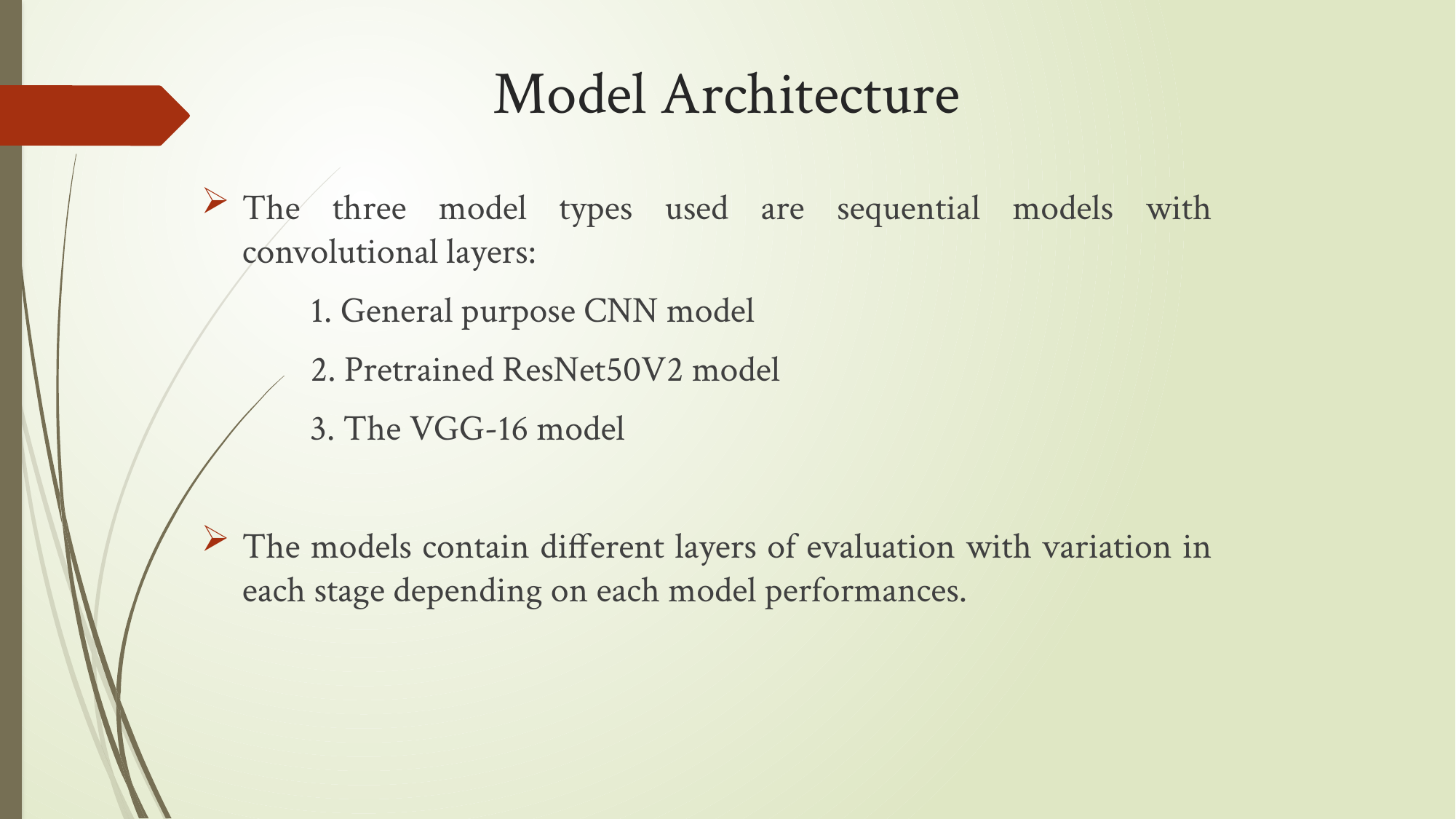

# Model Architecture
The three model types used are sequential models with convolutional layers:
	1. General purpose CNN model
	2. Pretrained ResNet50V2 model
	3. The VGG-16 model

The models contain different layers of evaluation with variation in each stage depending on each model performances.